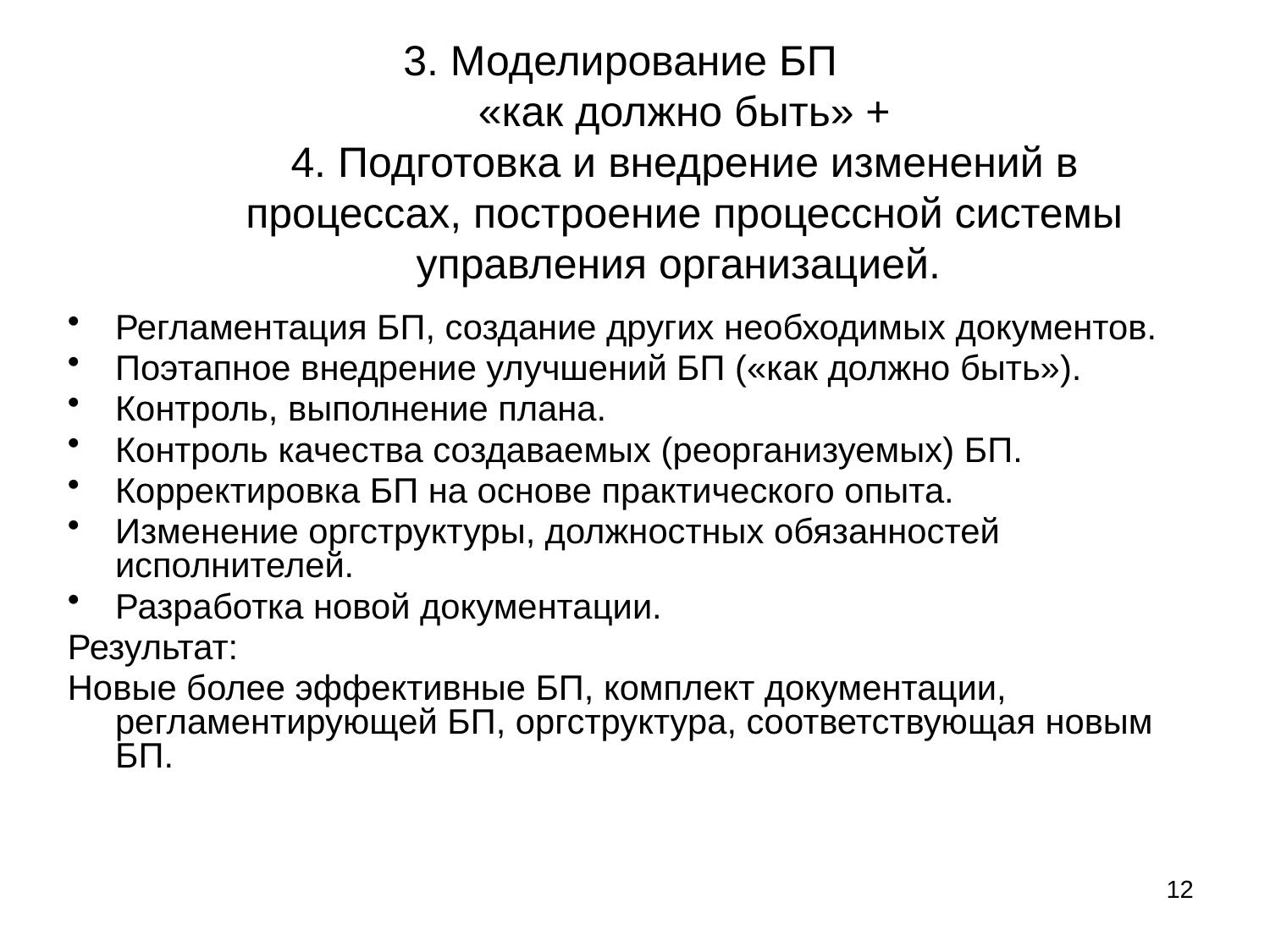

# 3. Моделирование БП «как должно быть» + 4. Подготовка и внедрение изменений в процессах, построение процессной системы управления организацией.
Регламентация БП, создание других необходимых документов.
Поэтапное внедрение улучшений БП («как должно быть»).
Контроль, выполнение плана.
Контроль качества создаваемых (реорганизуемых) БП.
Корректировка БП на основе практического опыта.
Изменение оргструктуры, должностных обязанностей исполнителей.
Разработка новой документации.
Результат:
Новые более эффективные БП, комплект документации, регламентирующей БП, оргструктура, соответствующая новым БП.

12